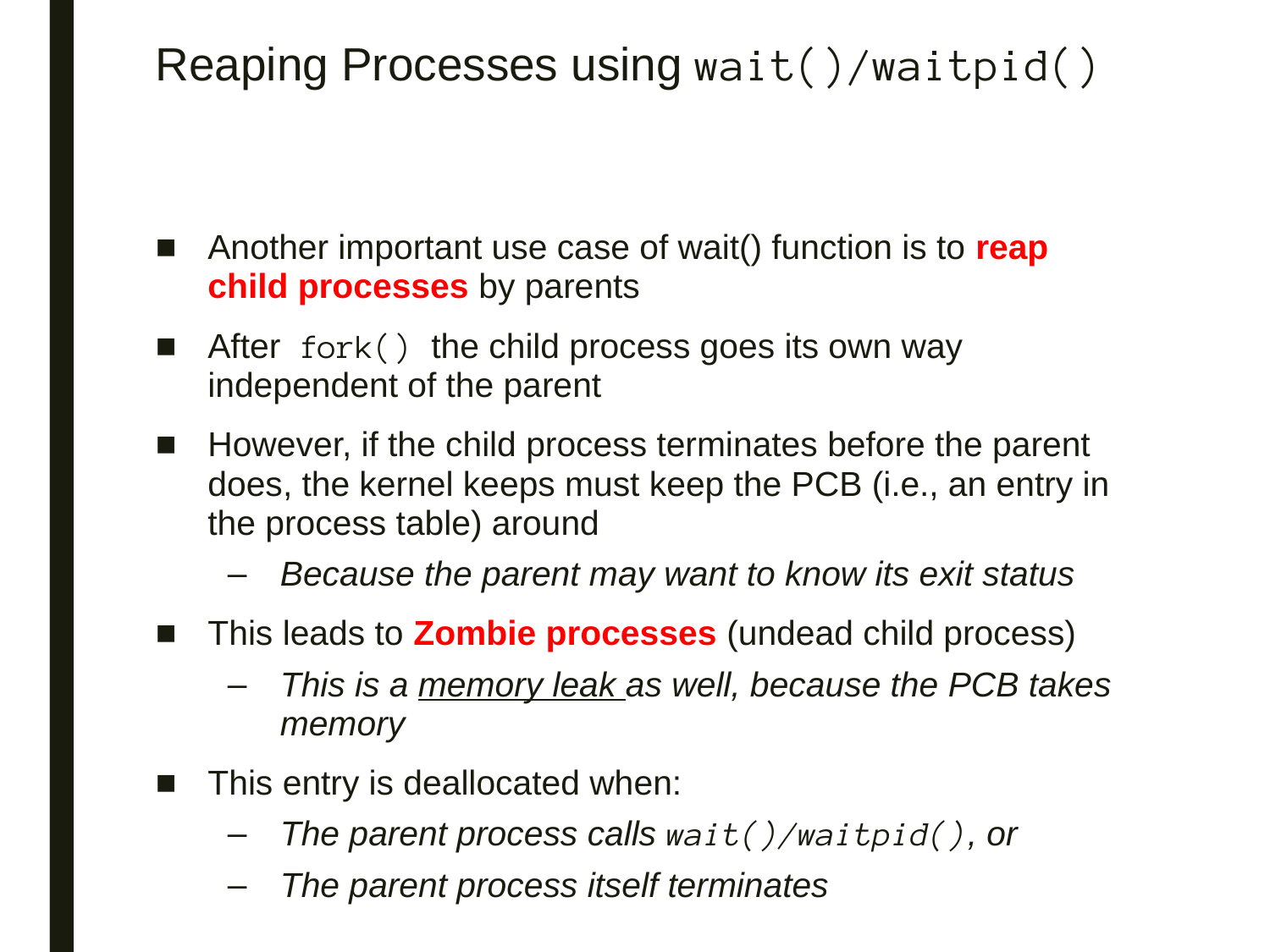

# Reaping Processes using wait()/waitpid()
Another important use case of wait() function is to reap child processes by parents
After fork() the child process goes its own way independent of the parent
However, if the child process terminates before the parent does, the kernel keeps must keep the PCB (i.e., an entry in the process table) around
Because the parent may want to know its exit status
This leads to Zombie processes (undead child process)
This is a memory leak as well, because the PCB takes memory
This entry is deallocated when:
The parent process calls wait()/waitpid(), or
The parent process itself terminates